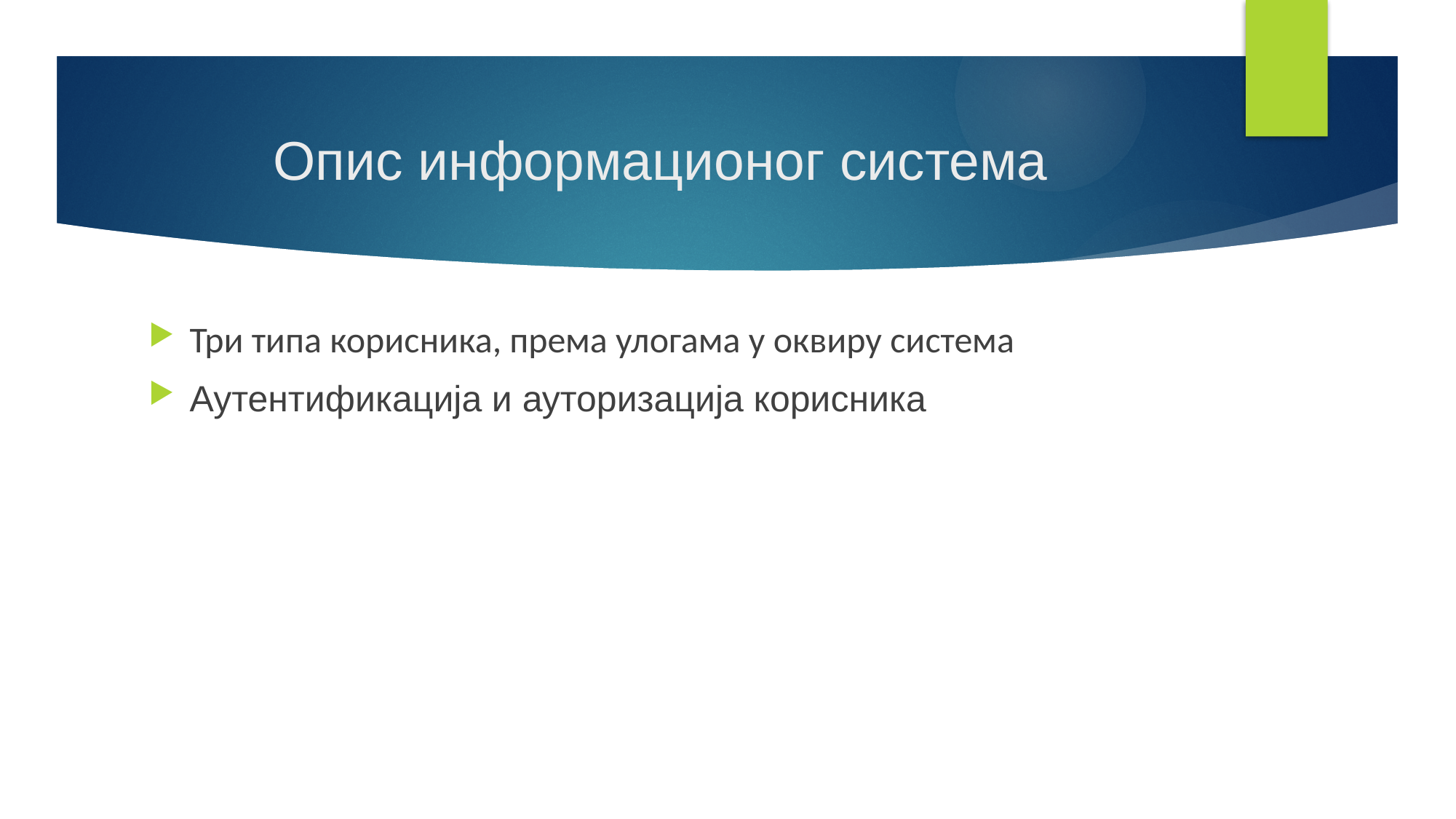

# Опис информационог система
Три типа корисника, према улогама у оквиру система
Аутентификација и ауторизација корисника